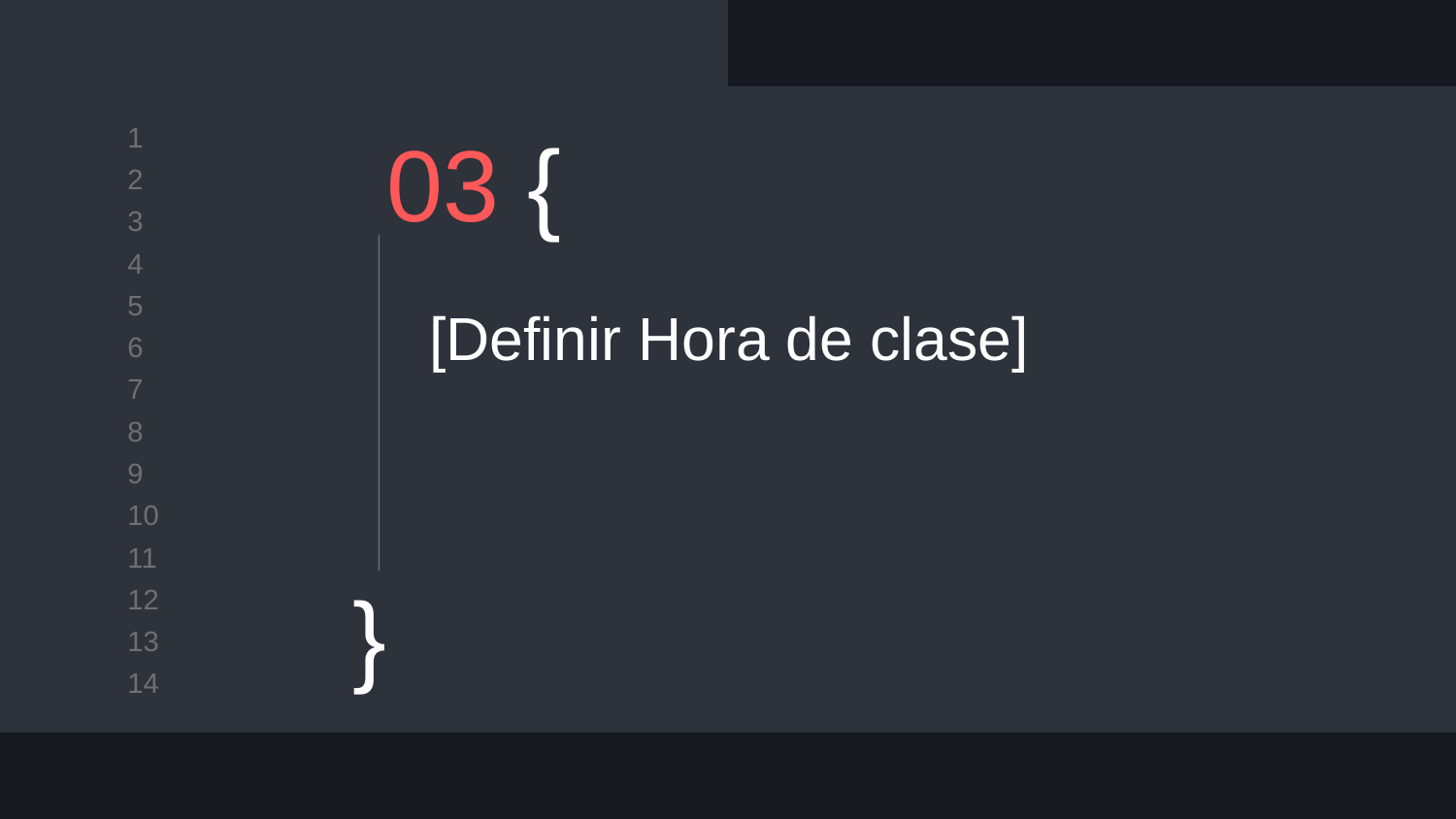

# 03 {
[Definir Hora de clase]
}